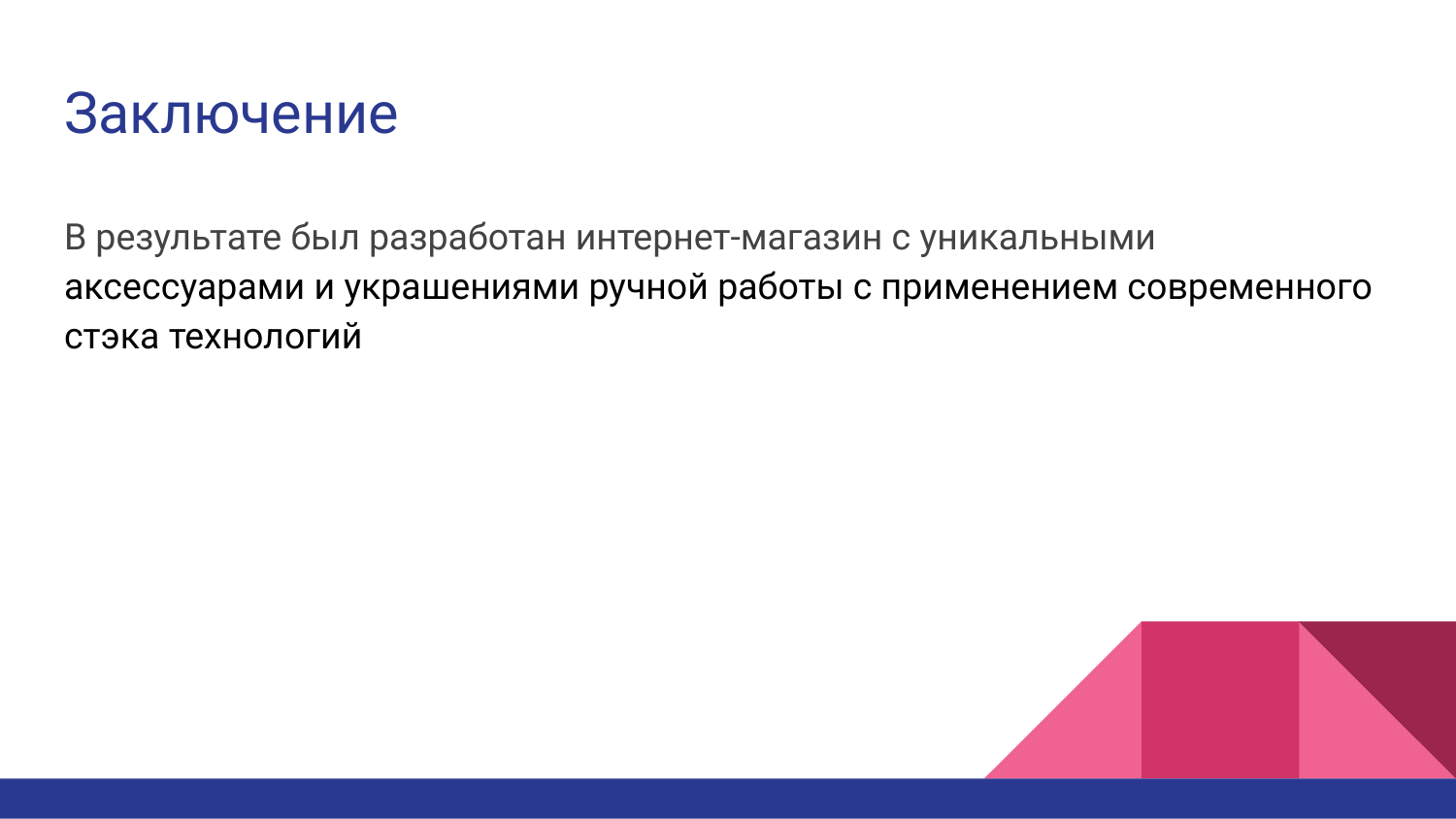

# Заключение
В результате был разработан интернет-магазин с уникальными  аксессуарами и украшениями ручной работы с применением современного стэка технологий